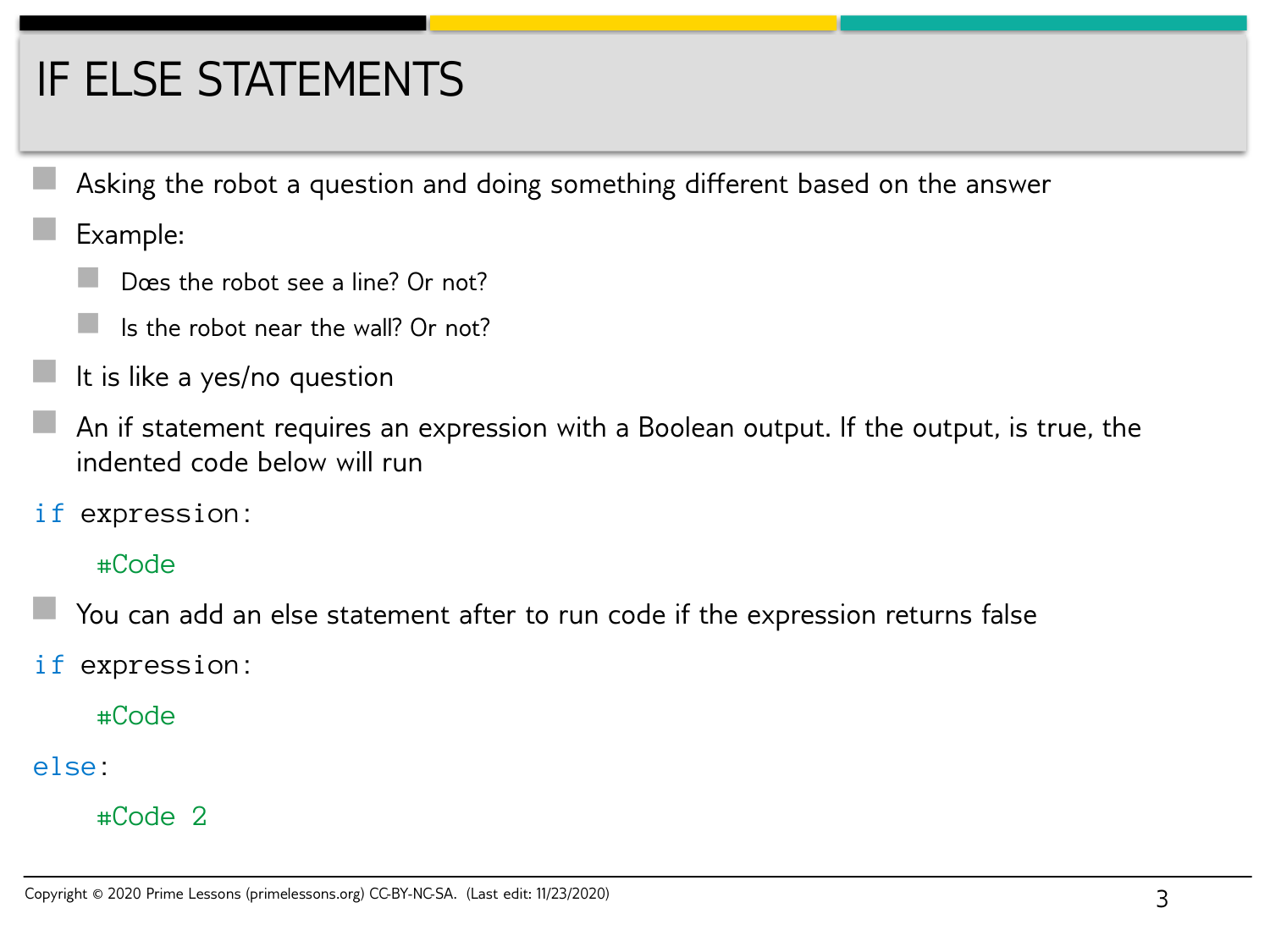

# IF ELSE Statements
Asking the robot a question and doing something different based on the answer
Example:
Does the robot see a line? Or not?
Is the robot near the wall? Or not?
It is like a yes/no question
An if statement requires an expression with a Boolean output. If the output, is true, the indented code below will run
if expression:
    #Code
You can add an else statement after to run code if the expression returns false
if expression:
    #Code
else:
    #Code 2

3
Copyright © 2020 Prime Lessons (primelessons.org) CC-BY-NC-SA.  (Last edit: 11/23/2020)